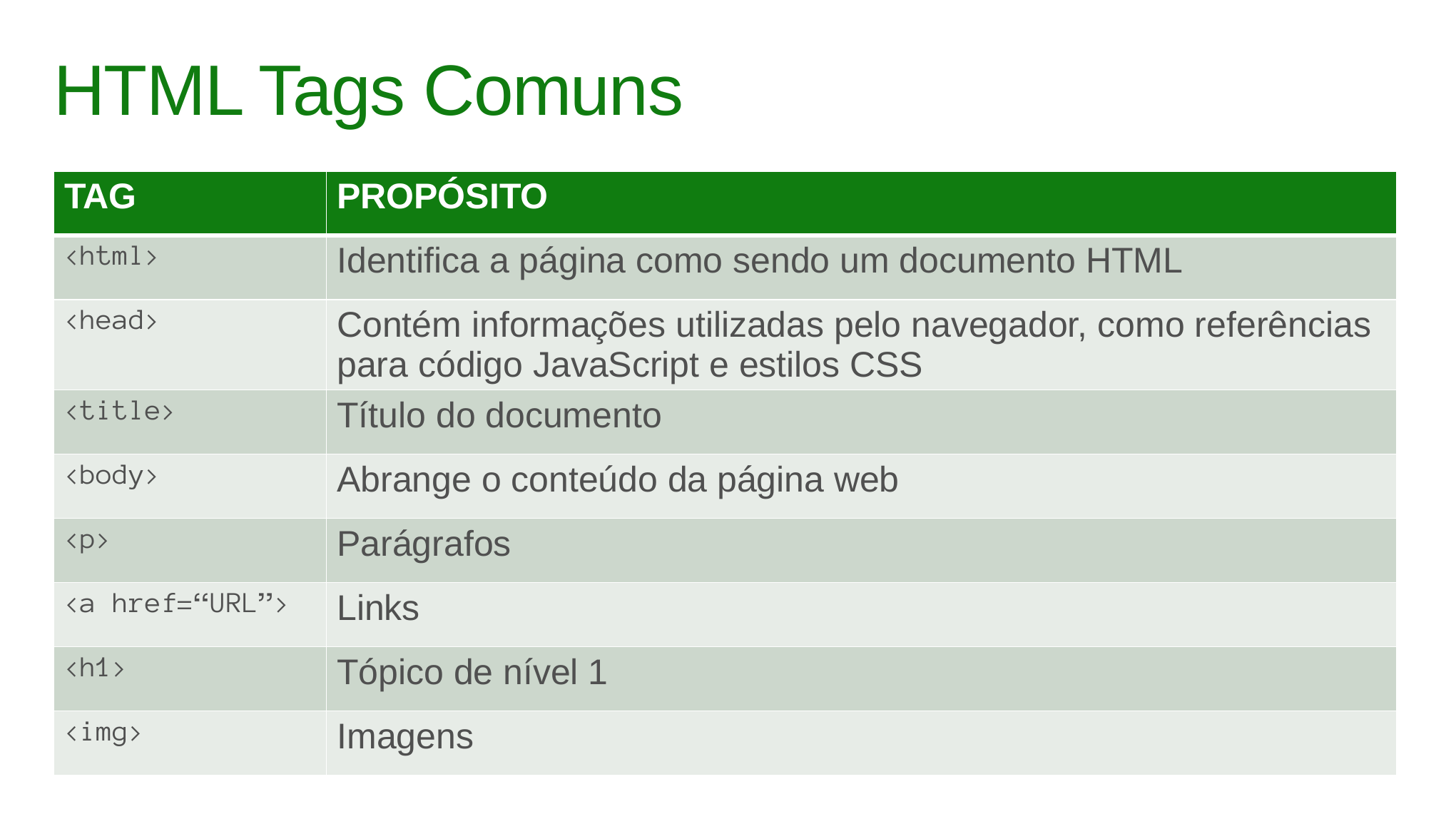

# HTML Tags Comuns
| TAG | PROPÓSITO |
| --- | --- |
| <html> | Identifica a página como sendo um documento HTML |
| <head> | Contém informações utilizadas pelo navegador, como referências para código JavaScript e estilos CSS |
| <title> | Título do documento |
| <body> | Abrange o conteúdo da página web |
| <p> | Parágrafos |
| <a href=“URL”> | Links |
| <h1> | Tópico de nível 1 |
| <img> | Imagens |